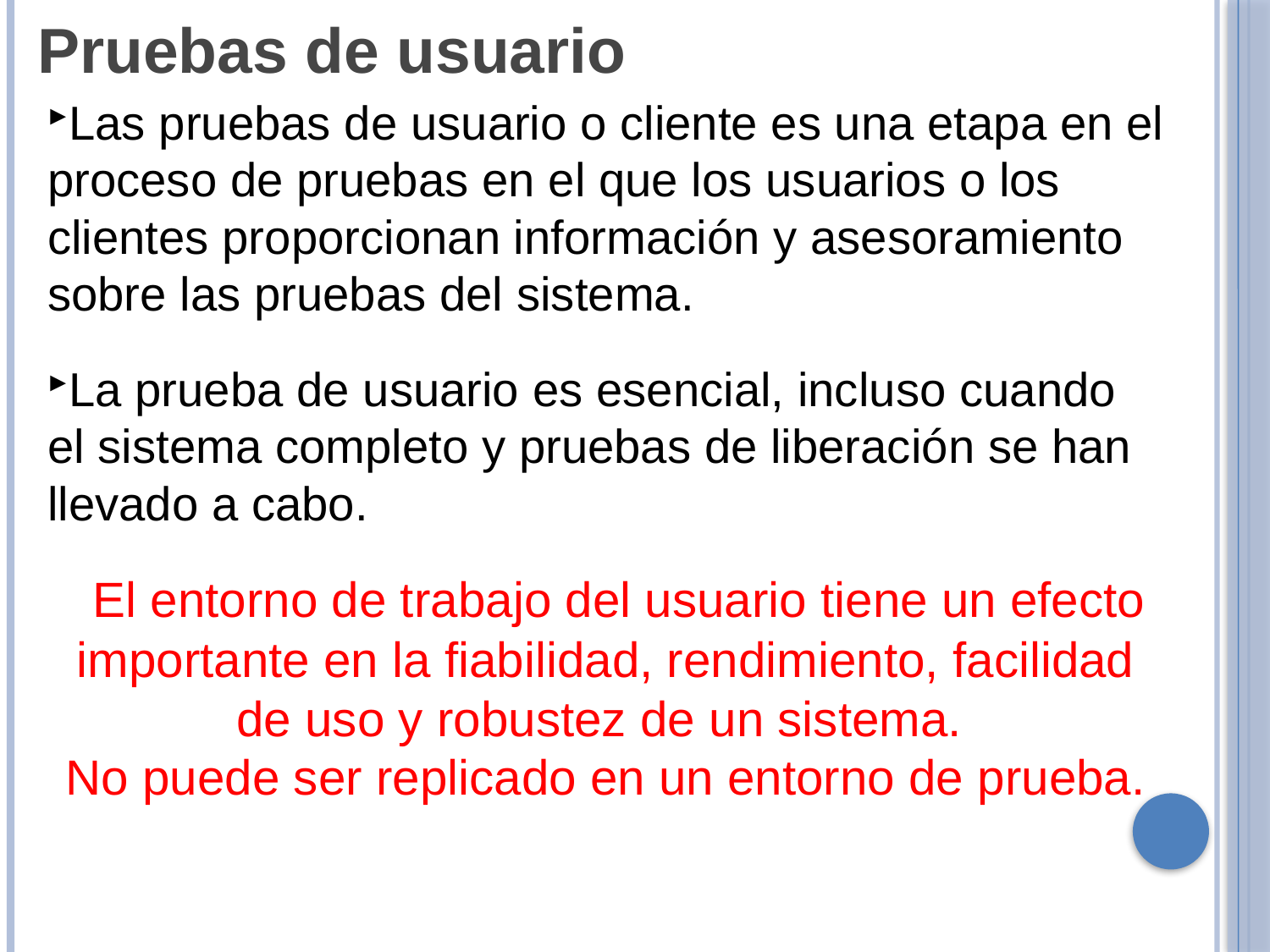

Pruebas de usuario
Las pruebas de usuario o cliente es una etapa en el proceso de pruebas en el que los usuarios o los clientes proporcionan información y asesoramiento sobre las pruebas del sistema.

La prueba de usuario es esencial, incluso cuando el sistema completo y pruebas de liberación se han llevado a cabo.

  El entorno de trabajo del usuario tiene un efecto importante en la fiabilidad, rendimiento, facilidad de uso y robustez de un sistema.
No puede ser replicado en un entorno de prueba.